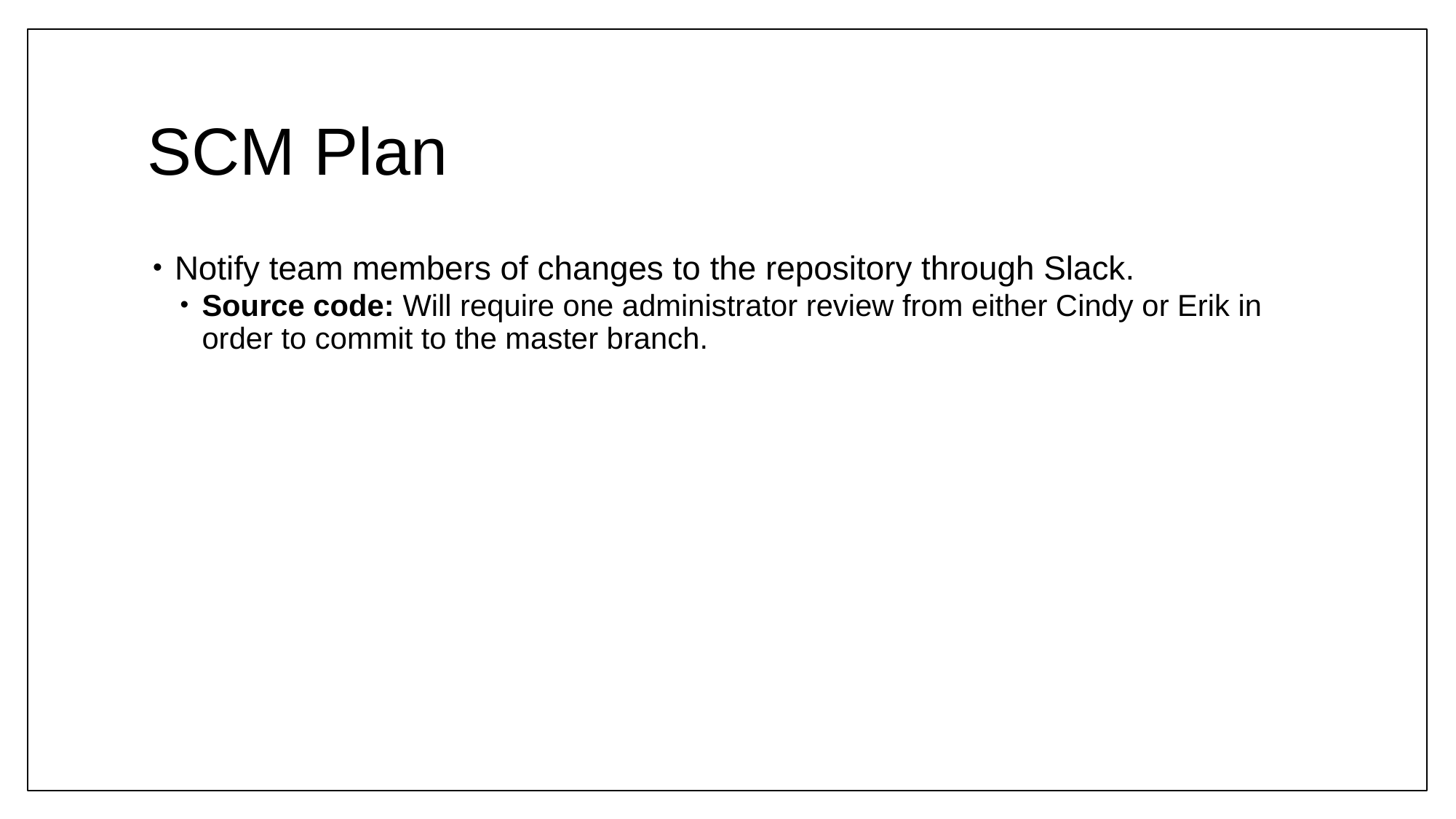

# SCM Plan
Notify team members of changes to the repository through Slack.
Source code: Will require one administrator review from either Cindy or Erik in order to commit to the master branch.